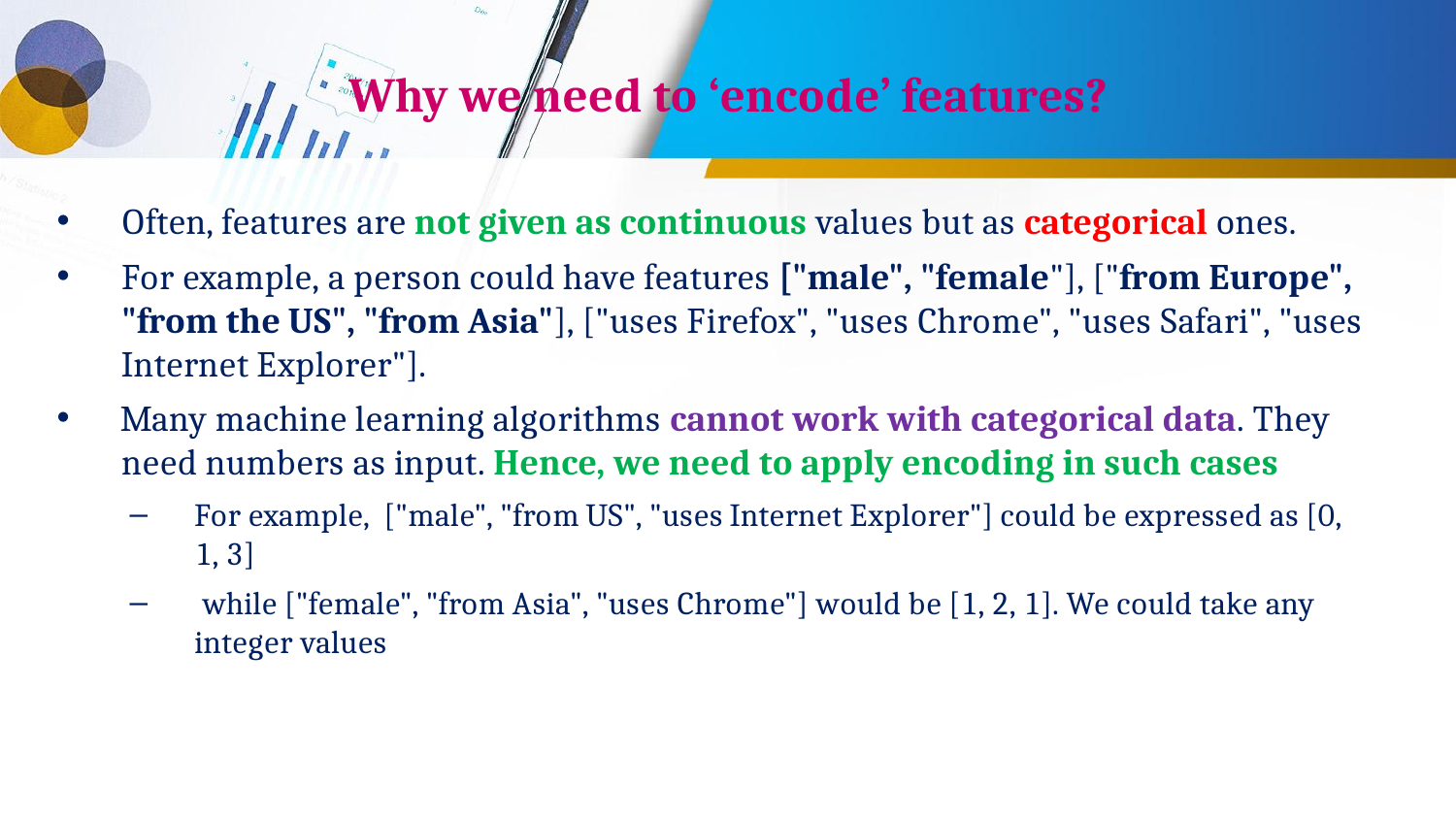

# Why we need to ‘encode’ features?
Often, features are not given as continuous values but as categorical ones.
For example, a person could have features ["male", "female"], ["from Europe", "from the US", "from Asia"], ["uses Firefox", "uses Chrome", "uses Safari", "uses Internet Explorer"].
Many machine learning algorithms cannot work with categorical data. They need numbers as input. Hence, we need to apply encoding in such cases
For example,  ["male", "from US", "uses Internet Explorer"] could be expressed as [0, 1, 3]
 while ["female", "from Asia", "uses Chrome"] would be [1, 2, 1]. We could take any integer values